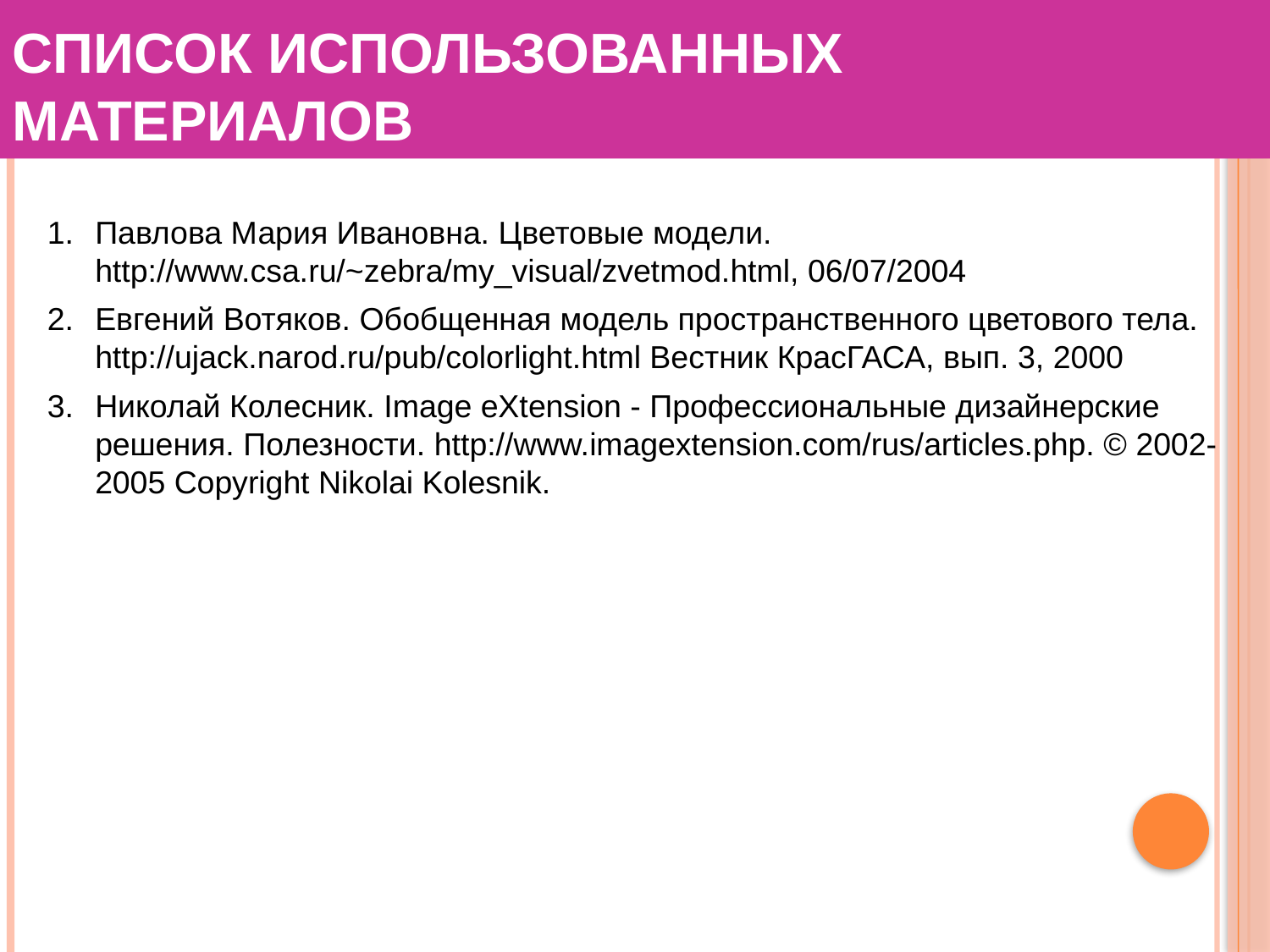

# Список использованных материалов
Павлова Мария Ивановна. Цветовые модели. http://www.csa.ru/~zebra/my_visual/zvetmod.html, 06/07/2004
Евгений Вотяков. Обобщенная модель пространственного цветового тела. http://ujack.narod.ru/pub/colorlight.html Вестник КрасГАСА, вып. 3, 2000
Николай Колесник. Image eXtension - Профессиональные дизайнерские решения. Полезности. http://www.imagextension.com/rus/articles.php. © 2002-2005 Copyright Nikolai Kolesnik.